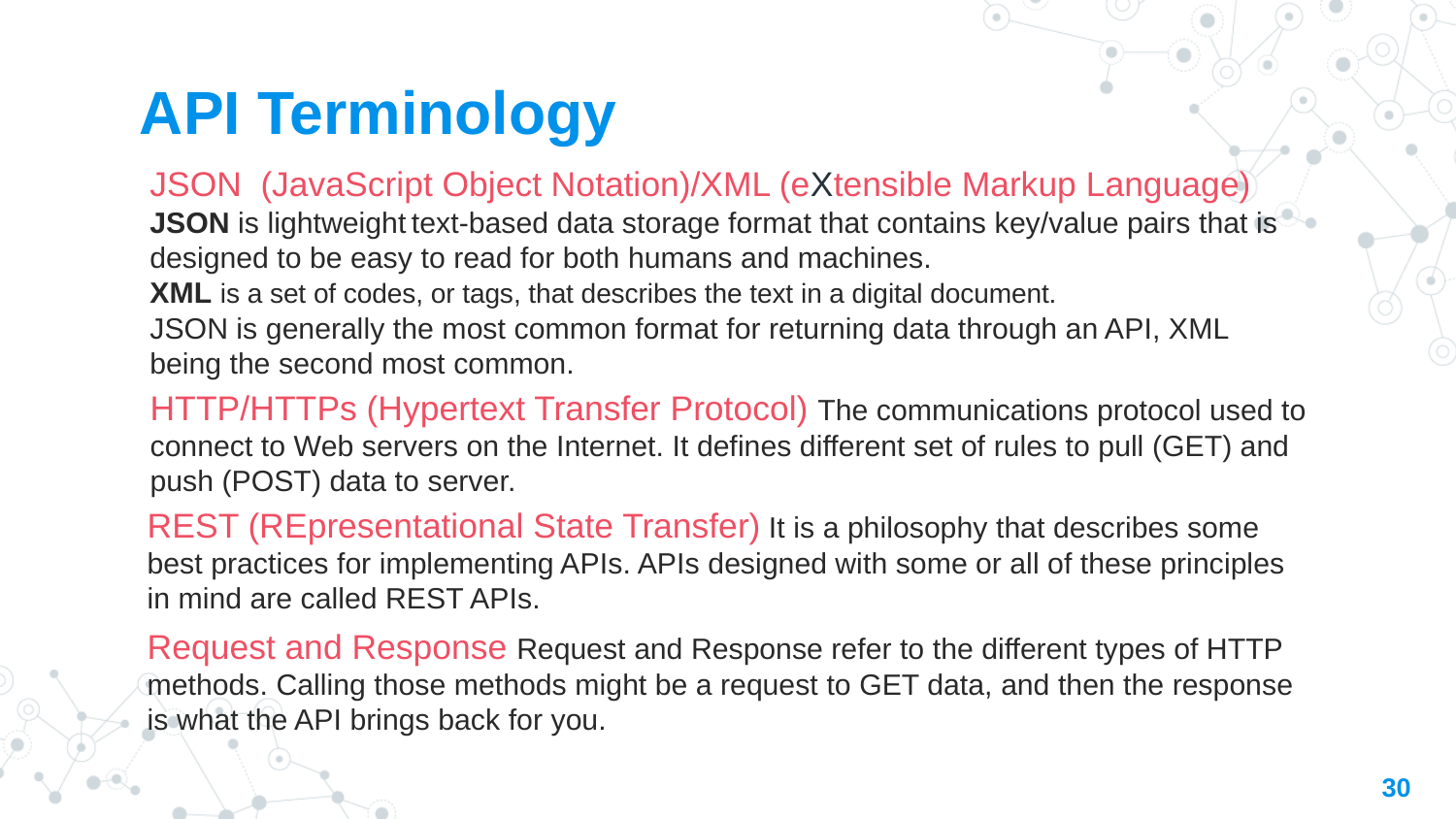

API Terminology
JSON  (JavaScript Object Notation)/XML (eXtensible Markup Language)
JSON is lightweight text-based data storage format that contains key/value pairs that is designed to be easy to read for both humans and machines.
XML is a set of codes, or tags, that describes the text in a digital document.
JSON is generally the most common format for returning data through an API, XML being the second most common.
HTTP/HTTPs (Hypertext Transfer Protocol) The communications protocol used to connect to Web servers on the Internet. It defines different set of rules to pull (GET) and push (POST) data to server.
REST (REpresentational State Transfer) It is a philosophy that describes some best practices for implementing APIs. APIs designed with some or all of these principles in mind are called REST APIs.
Request and Response Request and Response refer to the different types of HTTP methods. Calling those methods might be a request to GET data, and then the response is what the API brings back for you.
30